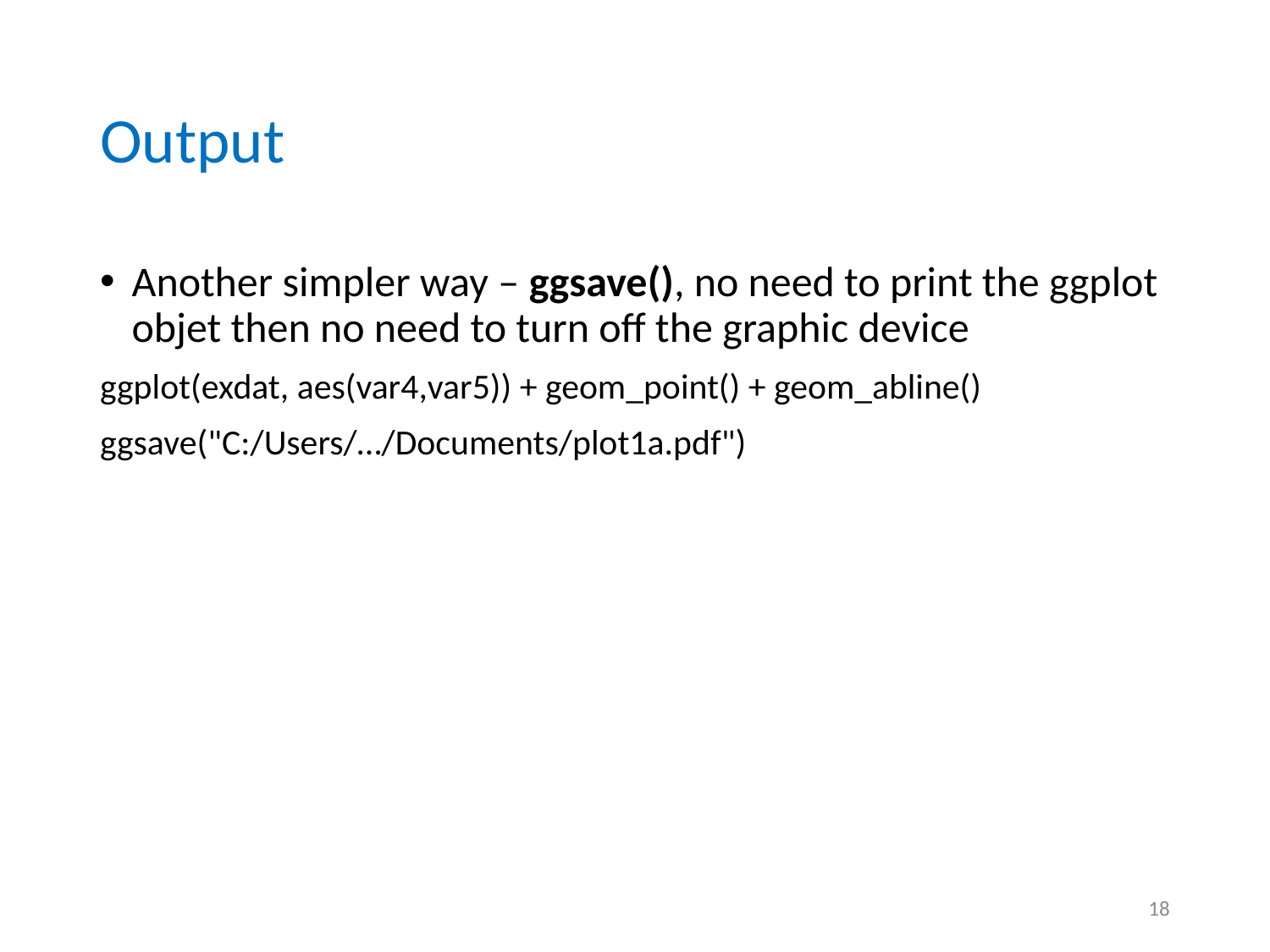

# Output
Another simpler way – ggsave(), no need to print the ggplot objet then no need to turn off the graphic device
ggplot(exdat, aes(var4,var5)) + geom_point() + geom_abline()
ggsave("C:/Users/…/Documents/plot1a.pdf")
18